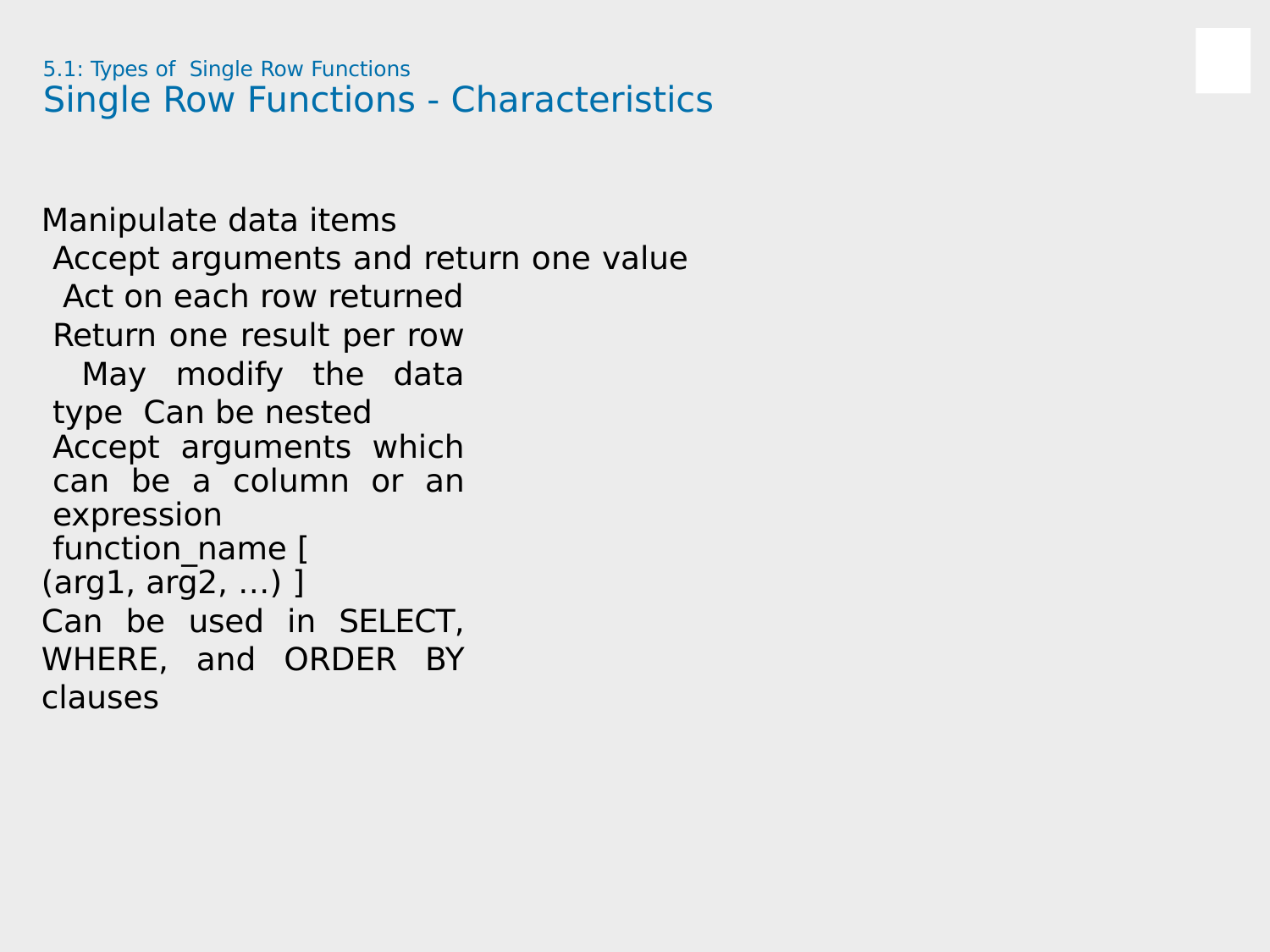

5.1: Types of Single Row Functions
# Single Row Functions - Characteristics
Manipulate data items
Accept arguments and return one value  Act on each row returned
Return one result per row  May modify the data type  Can be nested
Accept arguments which can be a column or an expression function_name [
(arg1, arg2, …) ]
Can be used in SELECT, WHERE, and ORDER BY clauses